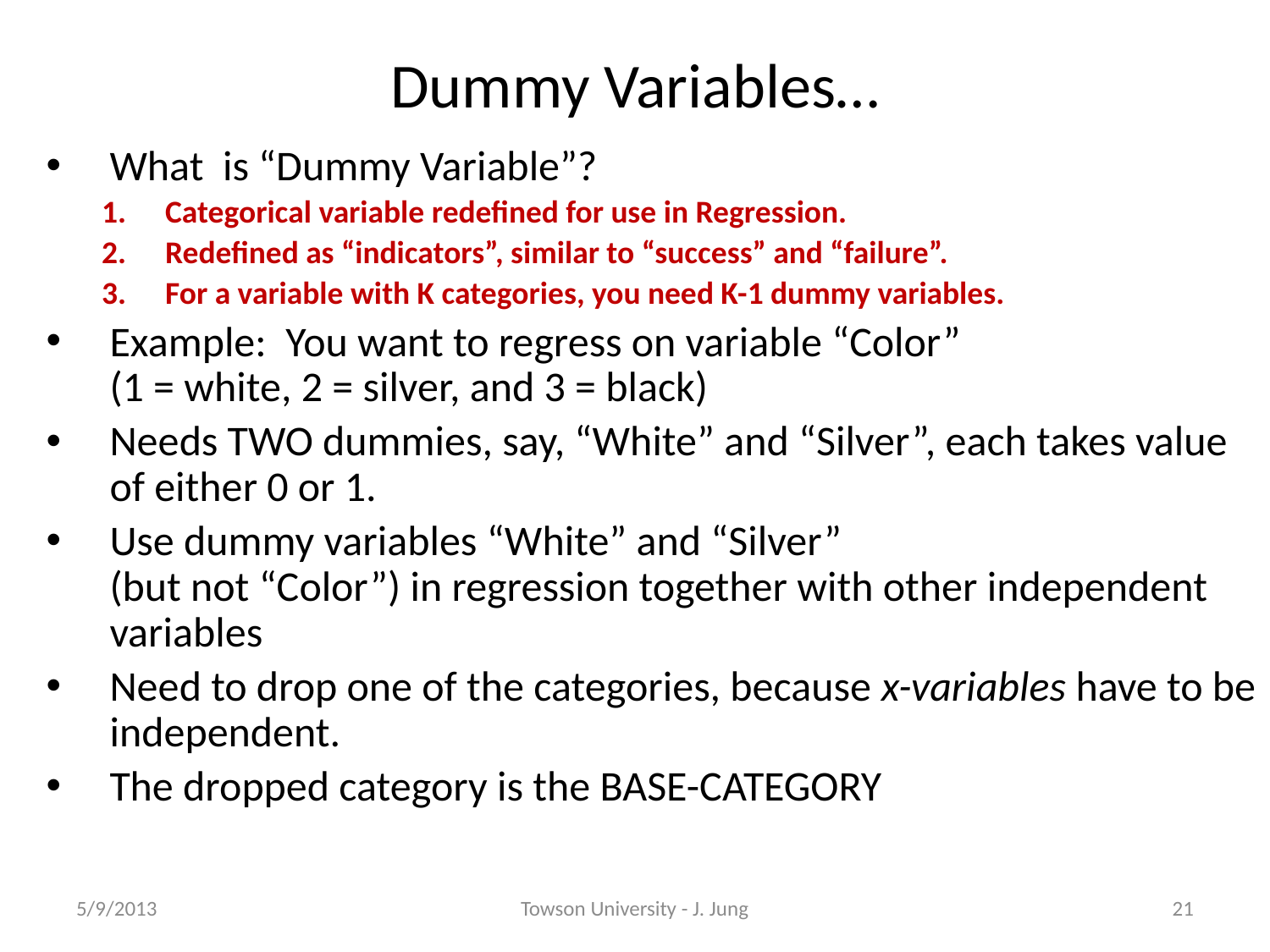

# Dummy Variables…
What  is “Dummy Variable”?
Categorical variable redefined for use in Regression.
Redefined as “indicators”, similar to “success” and “failure”.
For a variable with K categories, you need K-1 dummy variables.
Example:  You want to regress on variable “Color”
(1 = white, 2 = silver, and 3 = black)
Needs TWO dummies, say, “White” and “Silver”, each takes value of either 0 or 1.
Use dummy variables “White” and “Silver”
(but not “Color”) in regression together with other independent variables
Need to drop one of the categories, because x-variables have to be independent.
The dropped category is the BASE-CATEGORY
5/9/2013
Towson University - J. Jung
21